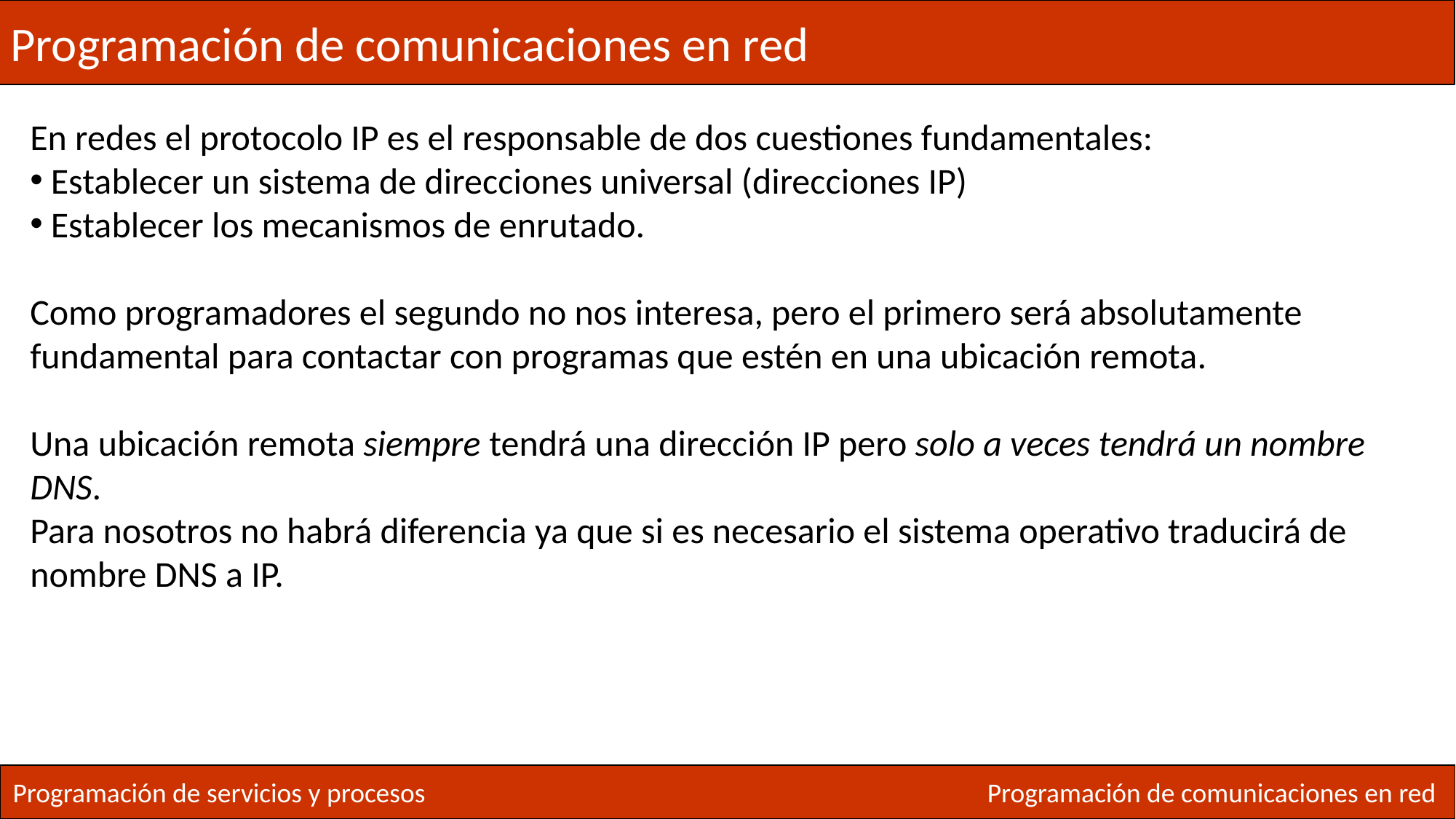

Programación de comunicaciones en red
En redes el protocolo IP es el responsable de dos cuestiones fundamentales:
 Establecer un sistema de direcciones universal (direcciones IP)
 Establecer los mecanismos de enrutado.

Como programadores el segundo no nos interesa, pero el primero será absolutamente fundamental para contactar con programas que estén en una ubicación remota.

Una ubicación remota siempre tendrá una dirección IP pero solo a veces tendrá un nombre DNS.
Para nosotros no habrá diferencia ya que si es necesario el sistema operativo traducirá de nombre DNS a IP.

Programación de servicios y procesos
Programación de comunicaciones en red